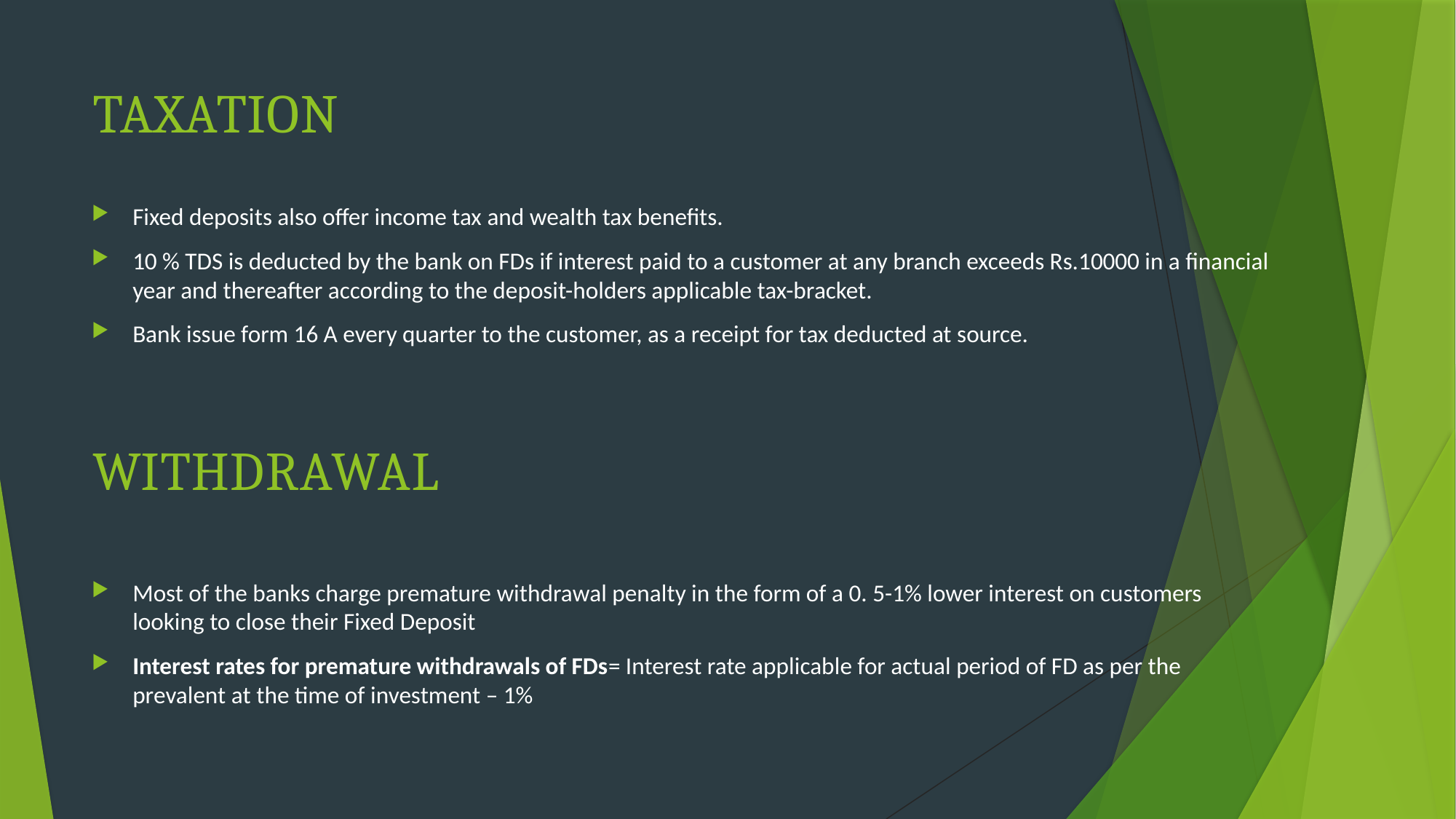

# TAXATION
Fixed deposits also offer income tax and wealth tax benefits.
10 % TDS is deducted by the bank on FDs if interest paid to a customer at any branch exceeds Rs.10000 in a financial year and thereafter according to the deposit-holders applicable tax-bracket.
Bank issue form 16 A every quarter to the customer, as a receipt for tax deducted at source.
WITHDRAWAL
Most of the banks charge premature withdrawal penalty in the form of a 0. 5-1% lower interest on customers looking to close their Fixed Deposit
Interest rates for premature withdrawals of FDs= Interest rate applicable for actual period of FD as per the prevalent at the time of investment – 1%